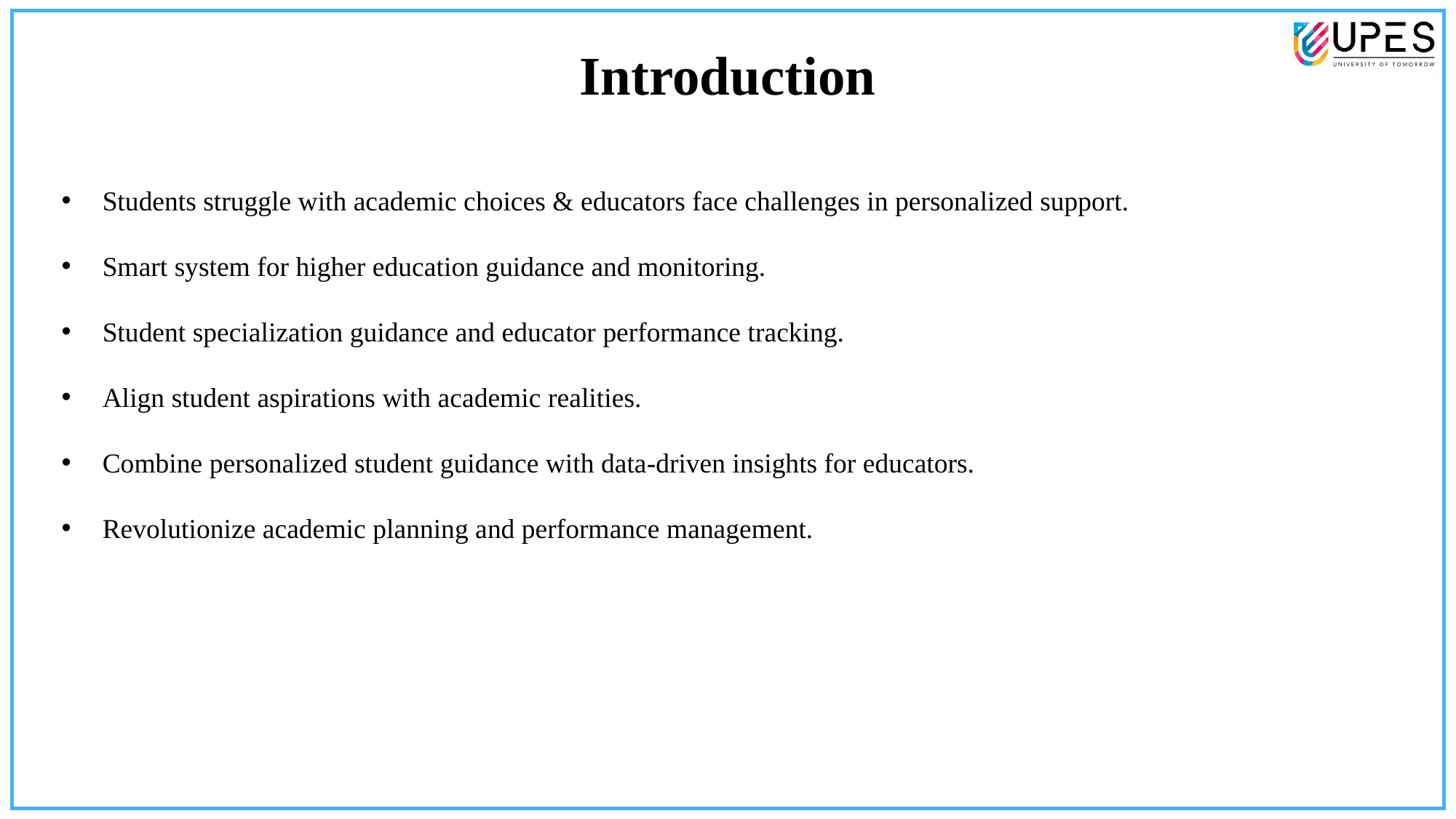

Introduction
Students struggle with academic choices & educators face challenges in personalized support.

Smart system for higher education guidance and monitoring.

Student specialization guidance and educator performance tracking.

Align student aspirations with academic realities.

Combine personalized student guidance with data-driven insights for educators.

Revolutionize academic planning and performance management.